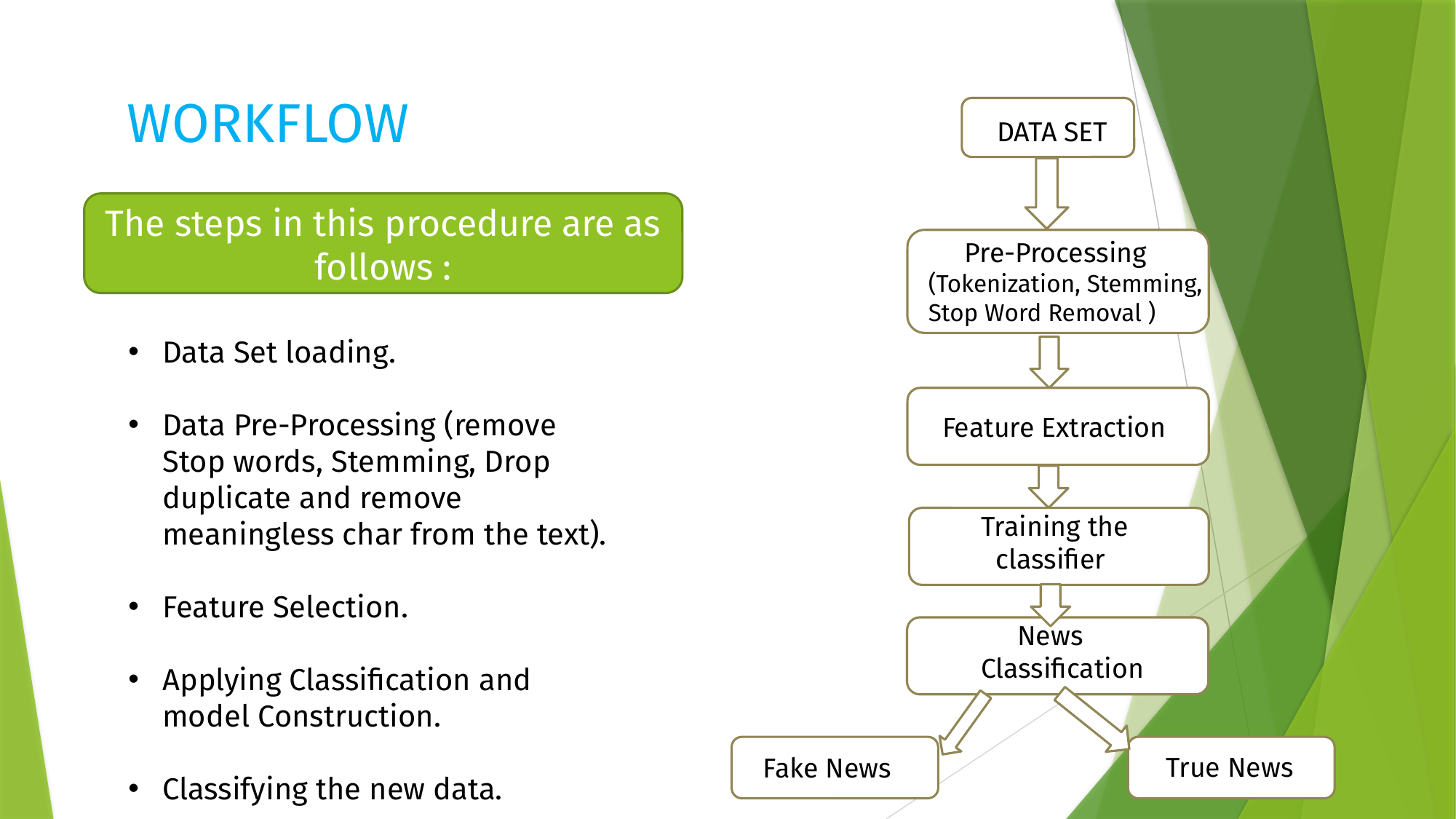

WORKFLOW

DATA SET

The steps in this procedure are as follows :

     Pre-Processing    (Tokenization, Stemming,
Stop Word Removal )
Data Set loading.

Data Pre-Processing (remove Stop words, Stemming, Drop duplicate and remove meaningless char from the text).

Feature Selection.

Applying Classification and model Construction.

Classifying the new data.

Feature Extraction

Training the
  classifier

     News Classification

True News
Fake News